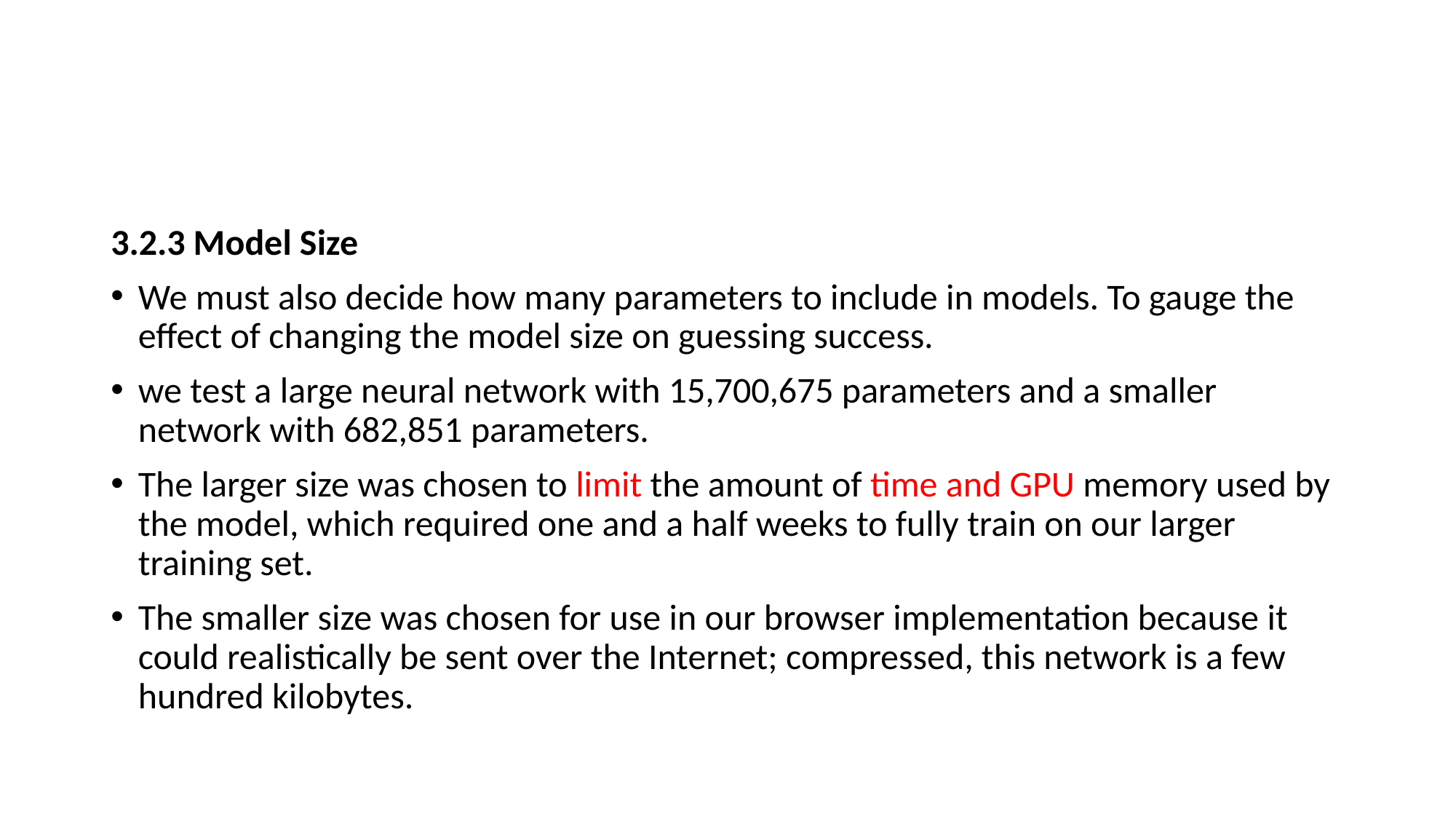

#
3.2.3 Model Size
We must also decide how many parameters to include in models. To gauge the effect of changing the model size on guessing success.
we test a large neural network with 15,700,675 parameters and a smaller network with 682,851 parameters.
The larger size was chosen to limit the amount of time and GPU memory used by the model, which required one and a half weeks to fully train on our larger training set.
The smaller size was chosen for use in our browser implementation because it could realistically be sent over the Internet; compressed, this network is a few hundred kilobytes.